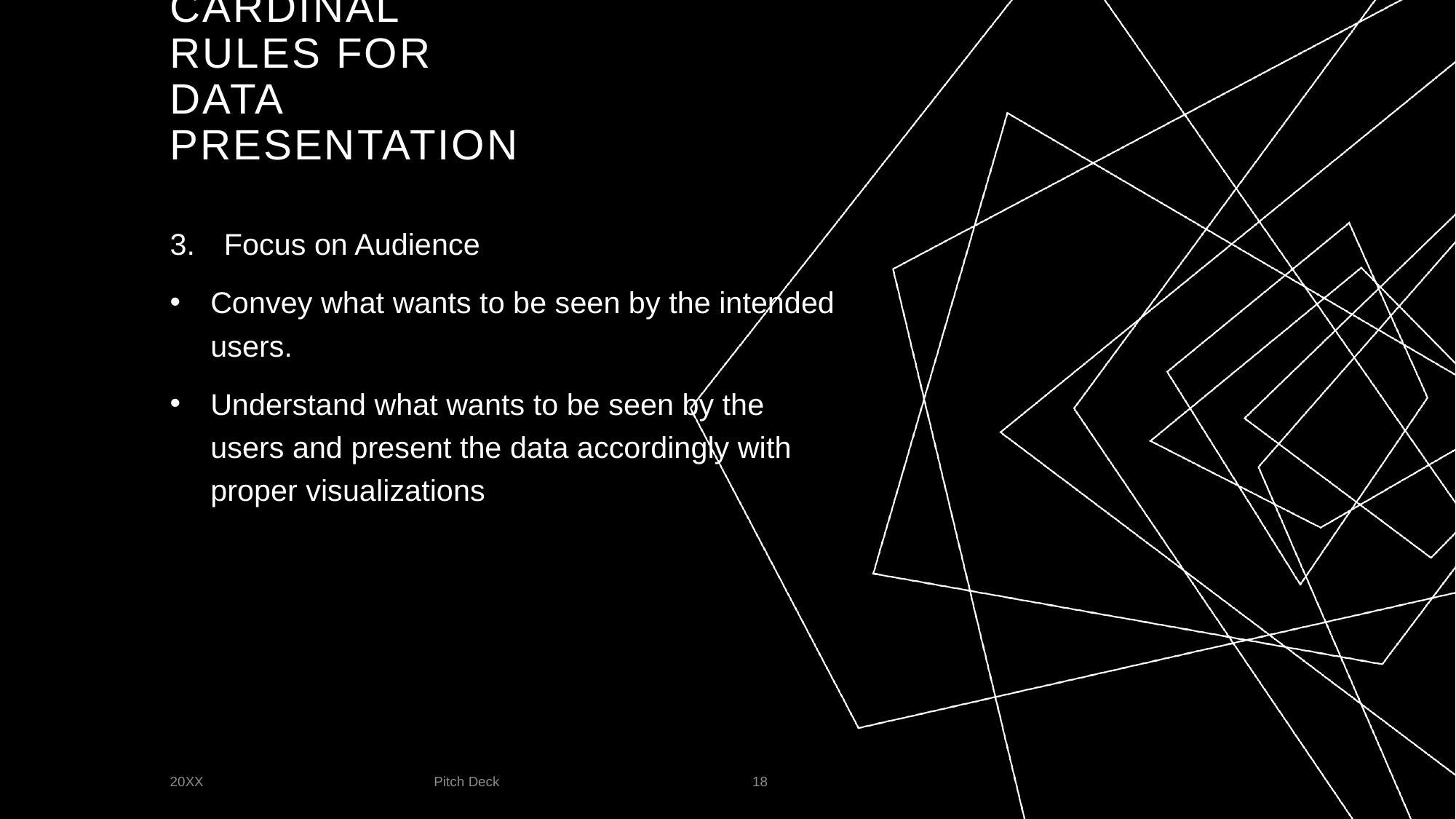

# Cardinal Rules for Data Presentation
Focus on Audience
Convey what wants to be seen by the intended users.
Understand what wants to be seen by the users and present the data accordingly with proper visualizations

Pitch Deck
20XX
18